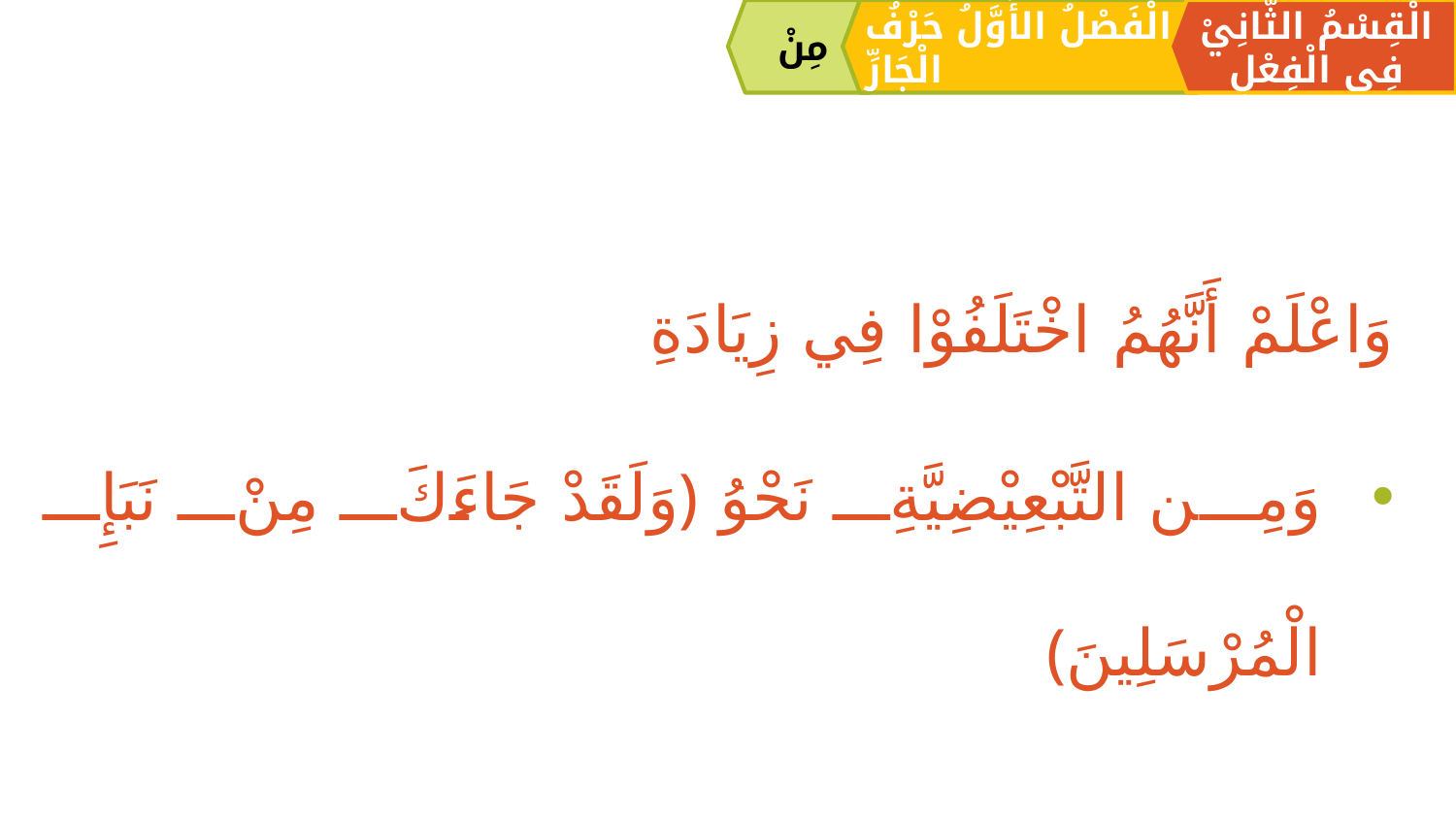

مِنْ
الْقِسْمُ الثَّانِيْ فِي الْفِعْلِ
الْفَصْلُ الأَوَّلُ حَرْفُ الْجَارِّ
وَاعْلَمْ أَنَّهُمُ اخْتَلَفُوْا فِي زِيَادَةِ
وَمِن التَّبْعِيْضِيَّةِ نَحْوُ ﴿وَلَقَدْ جَاءَكَ مِنْ نَبَإِ الْمُرْسَلِينَ﴾